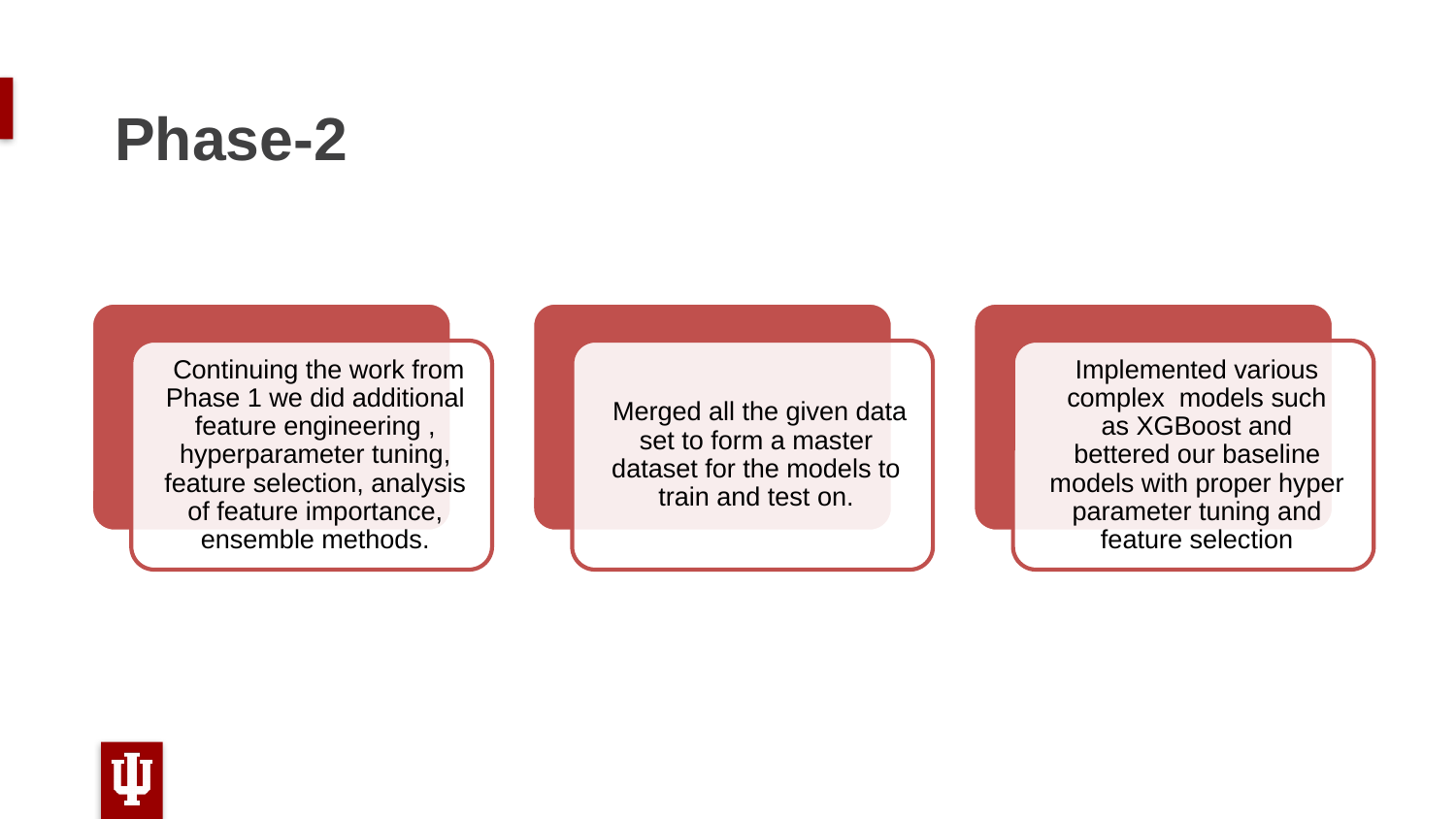

# Phase-2
 Continuing the work from Phase 1 we did additional feature engineering , hyperparameter tuning, feature selection, analysis of feature importance, ensemble methods.
 Merged all the given data set to form a master dataset for the models to train and test on.
Implemented various complex  models such as XGBoost and bettered our baseline models with proper hyper parameter tuning and feature selection